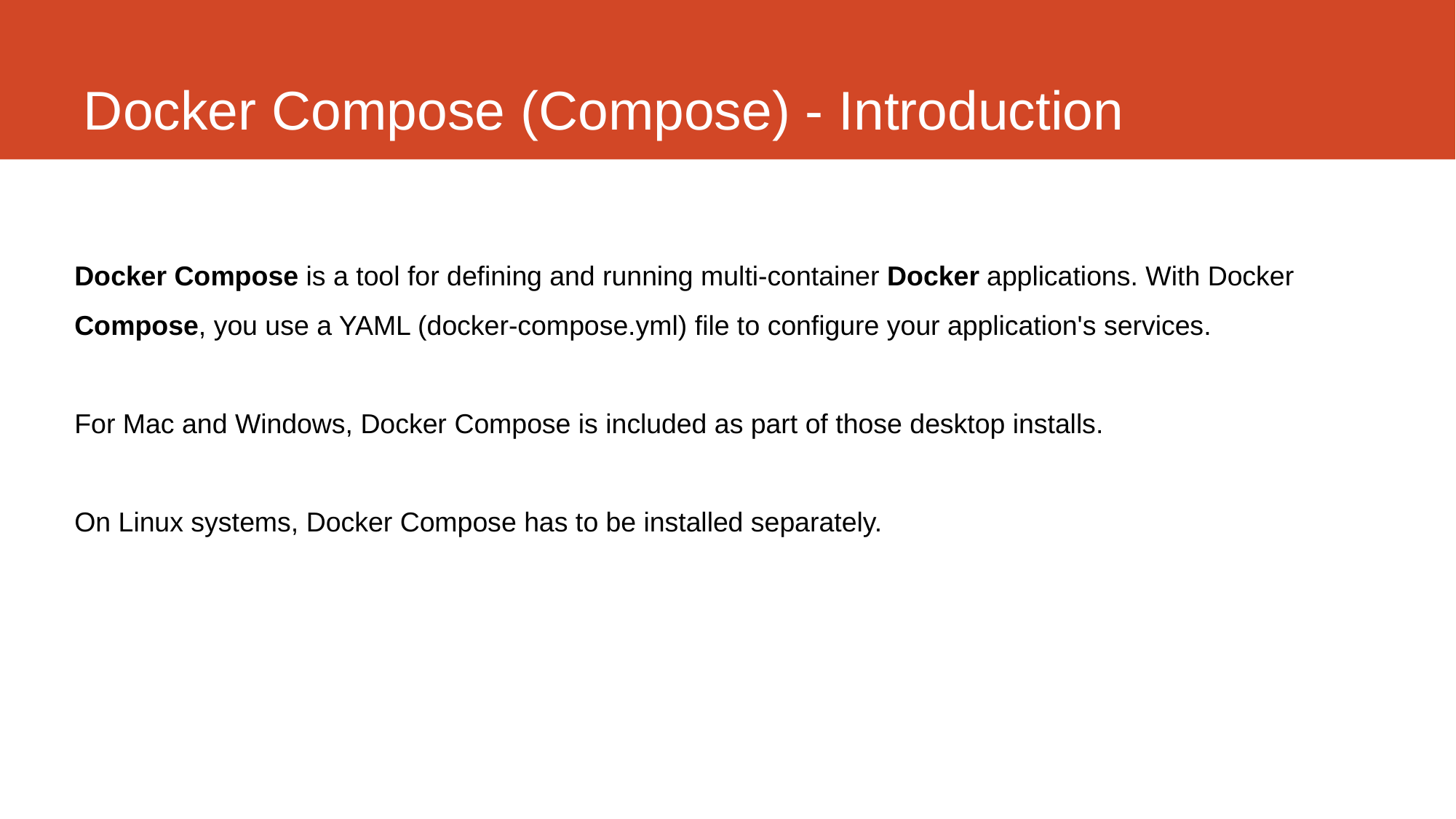

# Docker Compose (Compose) - Introduction
Docker Compose is a tool for defining and running multi-container Docker applications. With Docker Compose, you use a YAML (docker-compose.yml) file to configure your application's services.

For Mac and Windows, Docker Compose is included as part of those desktop installs.

On Linux systems, Docker Compose has to be installed separately.